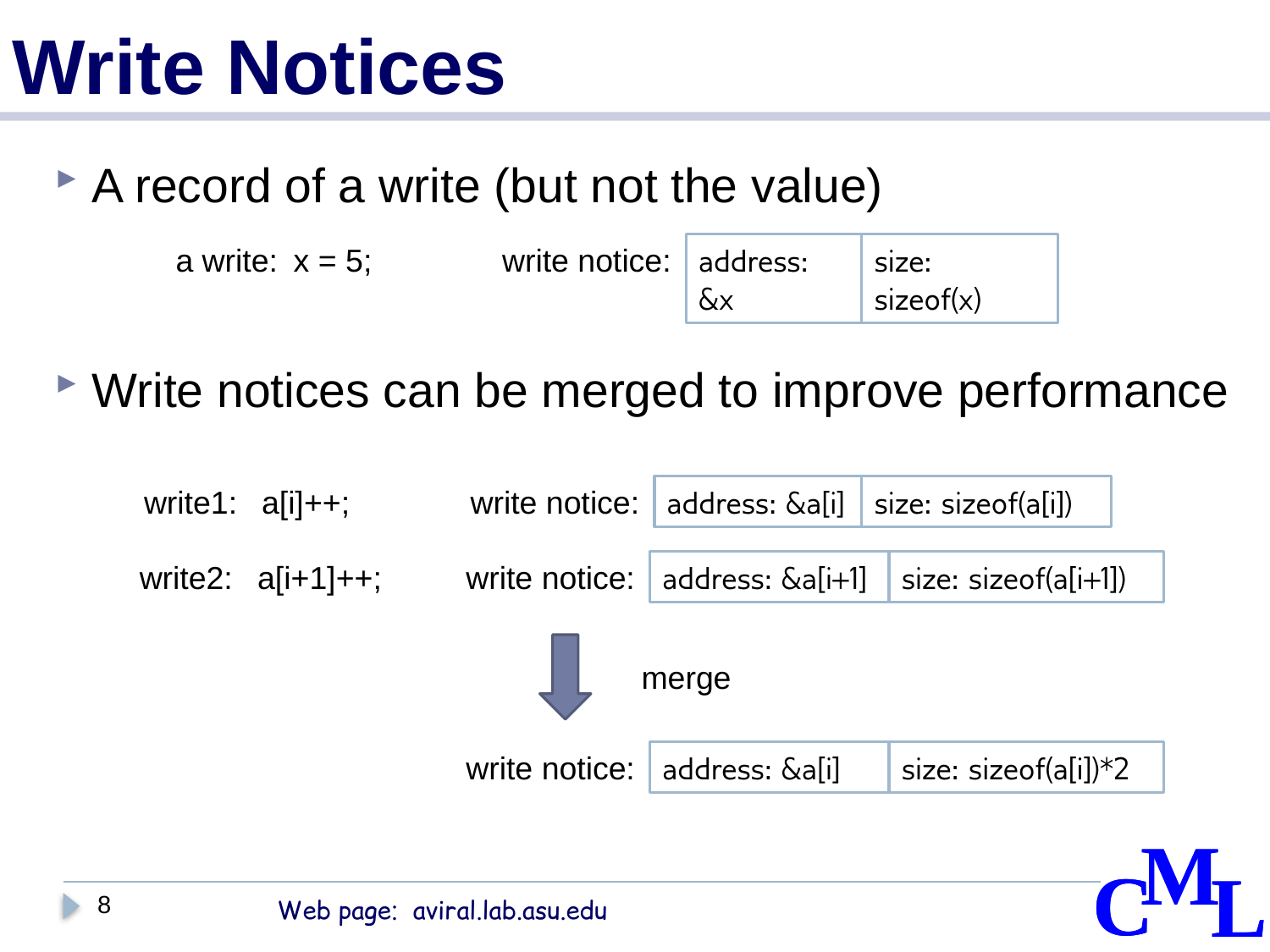

# Write Notices
A record of a write (but not the value)

Write notices can be merged to improve performance

x = 5;
address: &x
a write:
write notice:
size: sizeof(x)
a[i]++;
address: &a[i]
write1:
write notice:
size: sizeof(a[i])
a[i+1]++;
address: &a[i+1]
write2:
write notice:
size: sizeof(a[i+1])

merge
address: &a[i]
write notice:
size: sizeof(a[i])*2
8